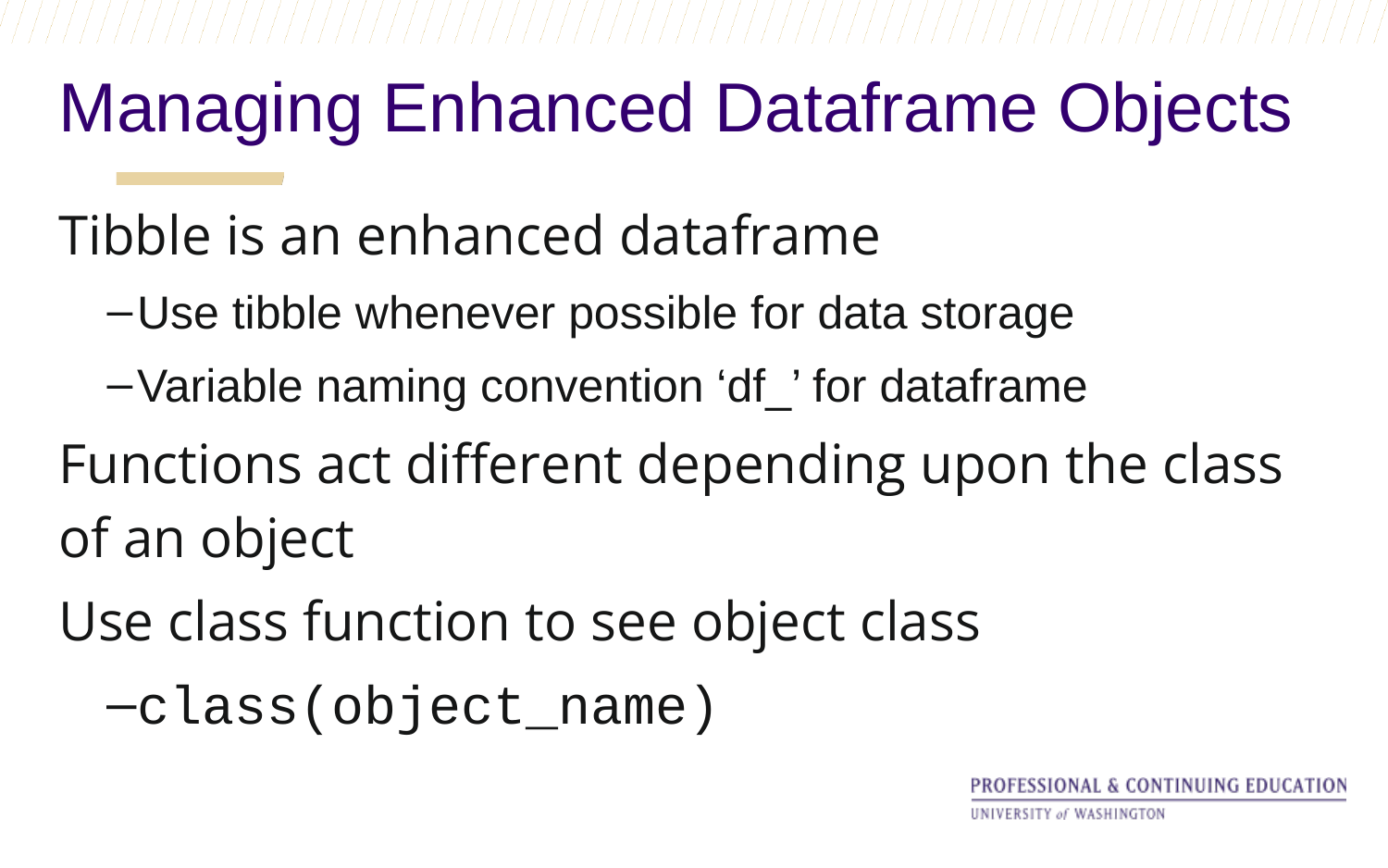

Managing Enhanced Dataframe Objects
Tibble is an enhanced dataframe
Use tibble whenever possible for data storage
Variable naming convention ‘df_’ for dataframe
Functions act different depending upon the class of an object
Use class function to see object class
class(object_name)